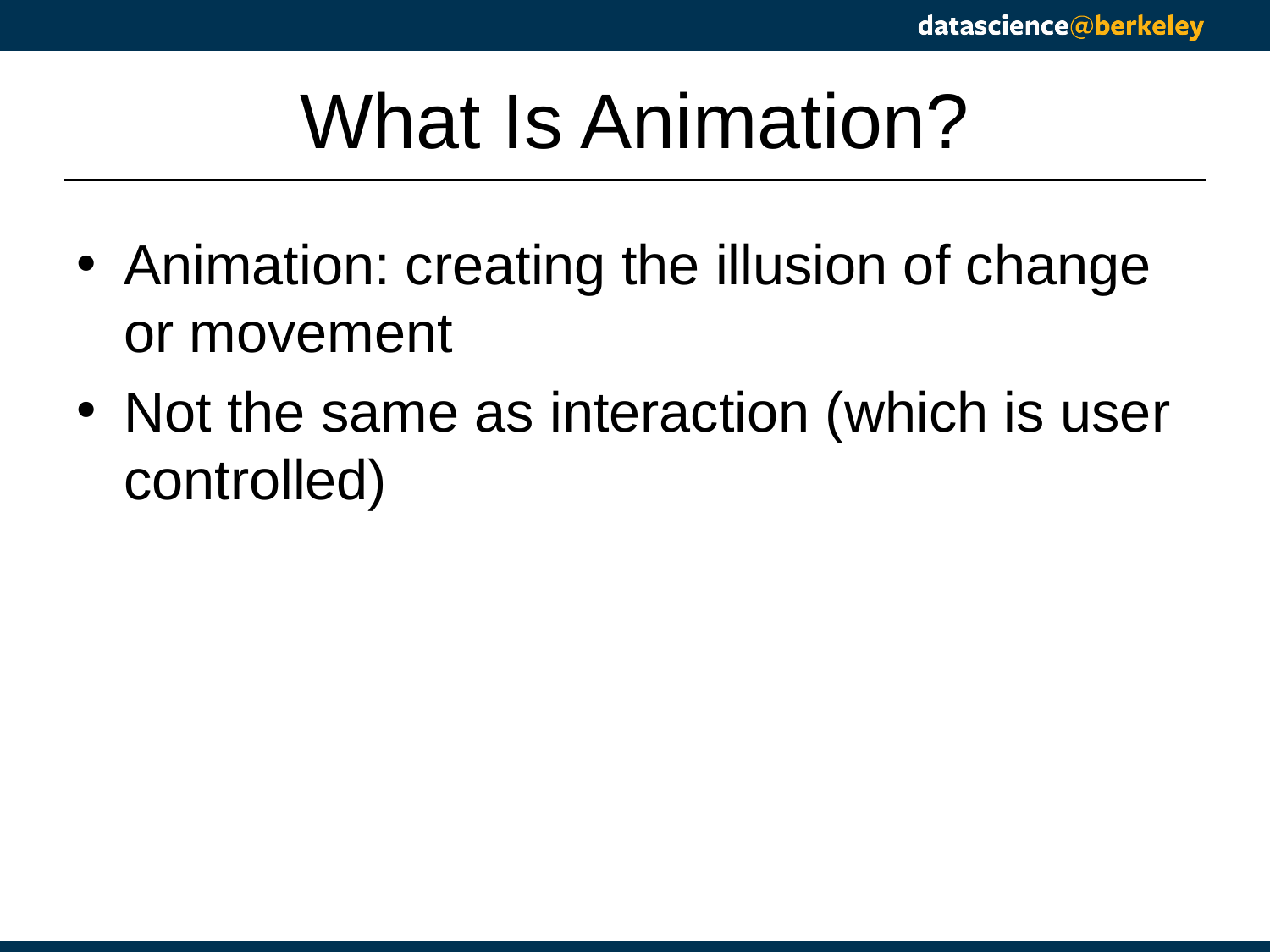

# What Is Animation?
Animation: creating the illusion of change or movement
Not the same as interaction (which is user controlled)